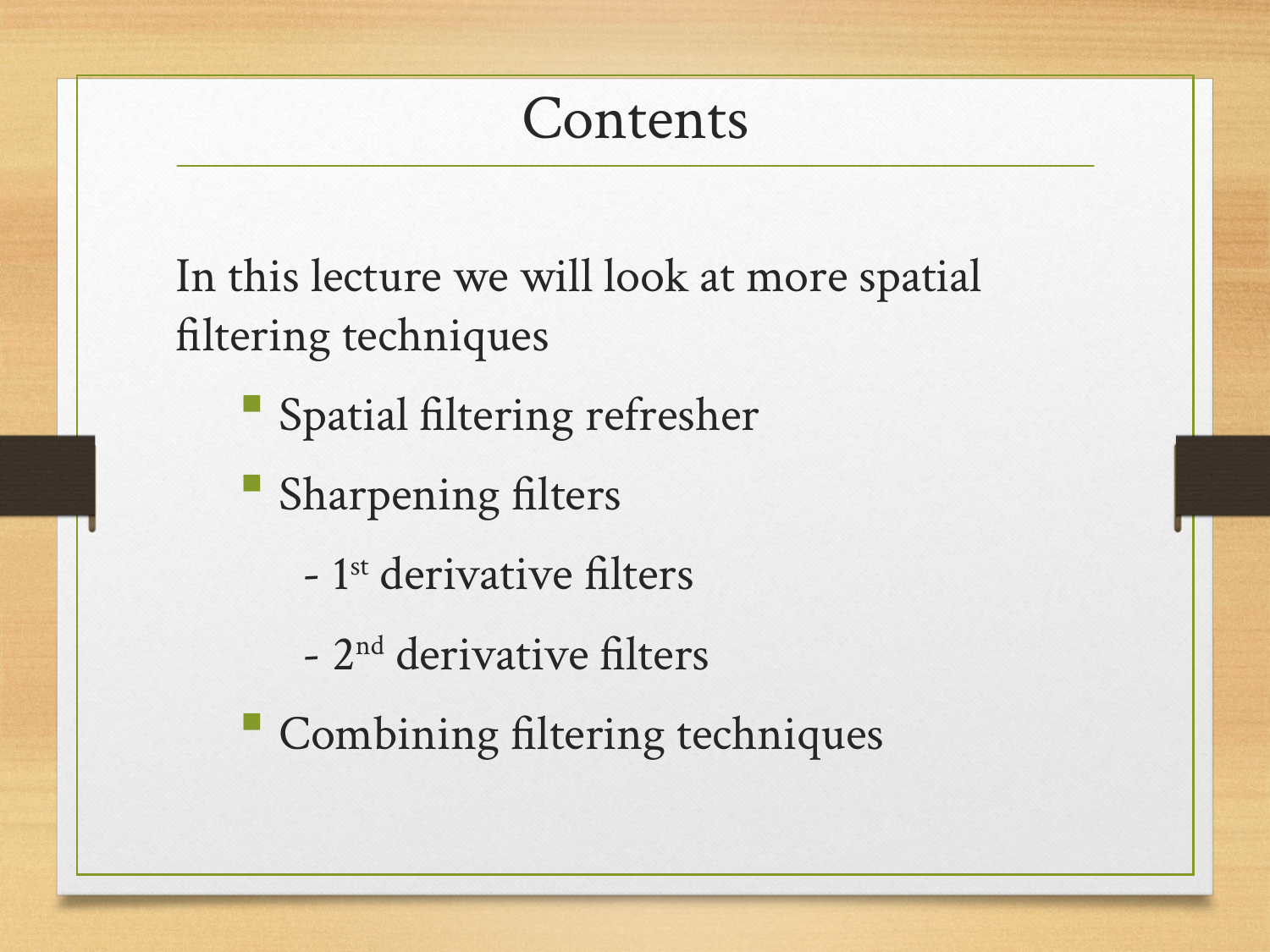

# Contents
In this lecture we will look at more spatial filtering techniques
Spatial filtering refresher
Sharpening filters
- 1st derivative filters
- 2nd derivative filters
Combining filtering techniques